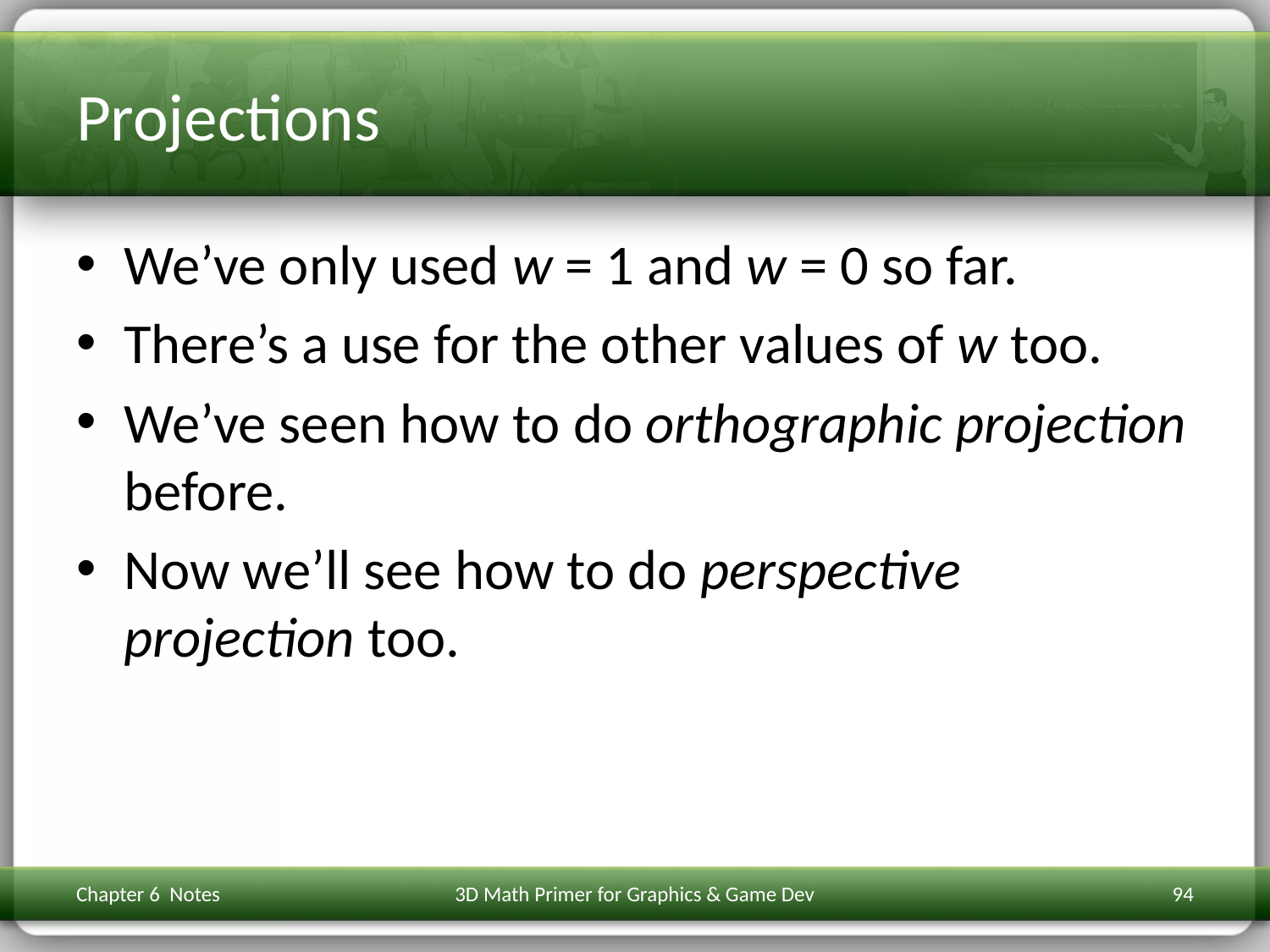

# Projections
We’ve only used w = 1 and w = 0 so far.
There’s a use for the other values of w too.
We’ve seen how to do orthographic projection before.
Now we’ll see how to do perspective projection too.
Chapter 6  Notes
3D Math Primer for Graphics & Game Dev
94